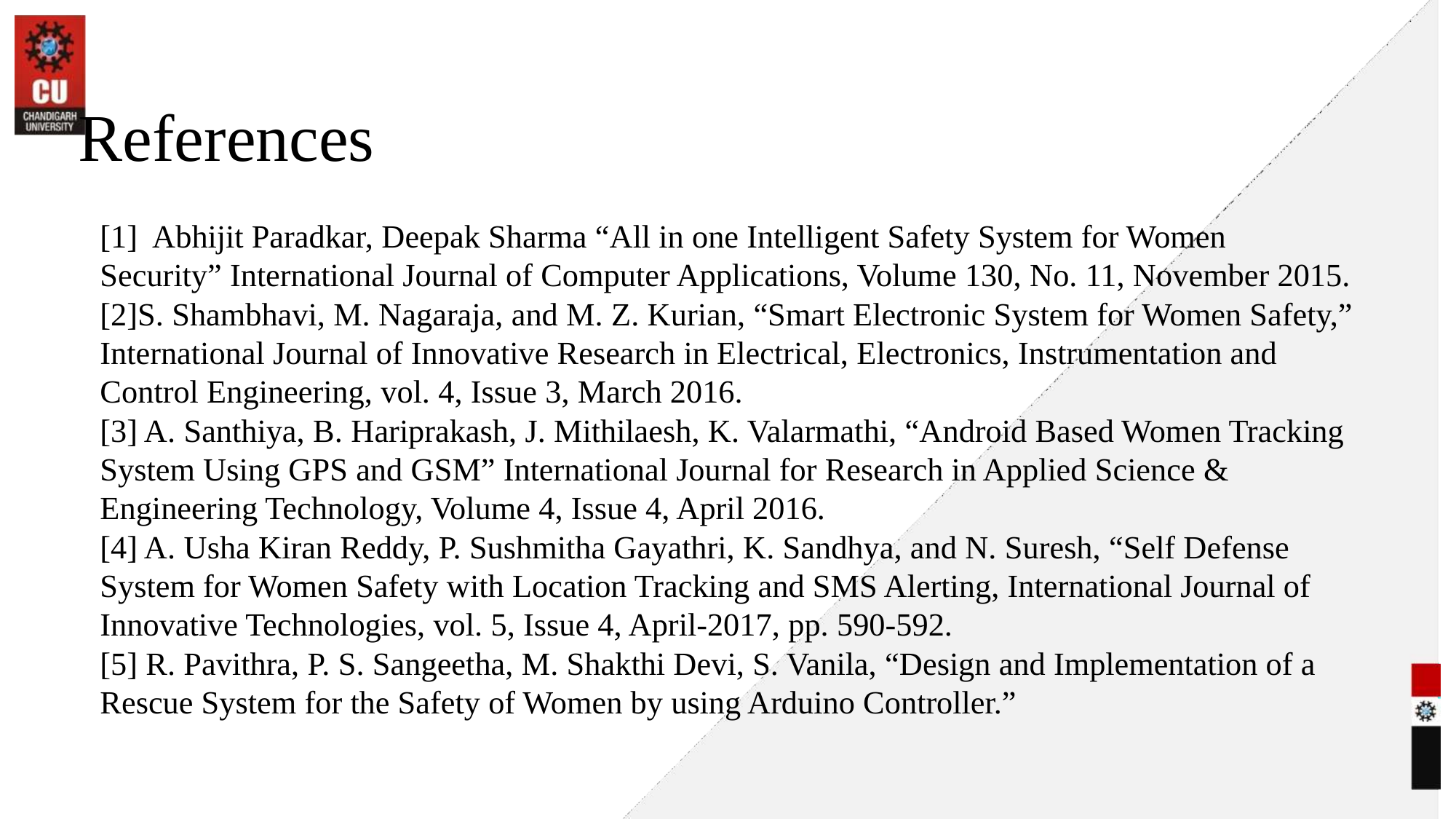

18
# References
[1]  Abhijit Paradkar, Deepak Sharma “All in one Intelligent Safety System for Women Security” International Journal of Computer Applications, Volume 130, No. 11, November 2015.
[2]S. Shambhavi, M. Nagaraja, and M. Z. Kurian, “Smart Electronic System for Women Safety,” International Journal of Innovative Research in Electrical, Electronics, Instrumentation and Control Engineering, vol. 4, Issue 3, March 2016.
[3] A. Santhiya, B. Hariprakash, J. Mithilaesh, K. Valarmathi, “Android Based Women Tracking System Using GPS and GSM” International Journal for Research in Applied Science & Engineering Technology, Volume 4, Issue 4, April 2016.
[4] A. Usha Kiran Reddy, P. Sushmitha Gayathri, K. Sandhya, and N. Suresh, “Self Defense System for Women Safety with Location Tracking and SMS Alerting, International Journal of Innovative Technologies, vol. 5, Issue 4, April-2017, pp. 590-592.
[5] R. Pavithra, P. S. Sangeetha, M. Shakthi Devi, S. Vanila, “Design and Implementation of a Rescue System for the Safety of Women by using Arduino Controller.”